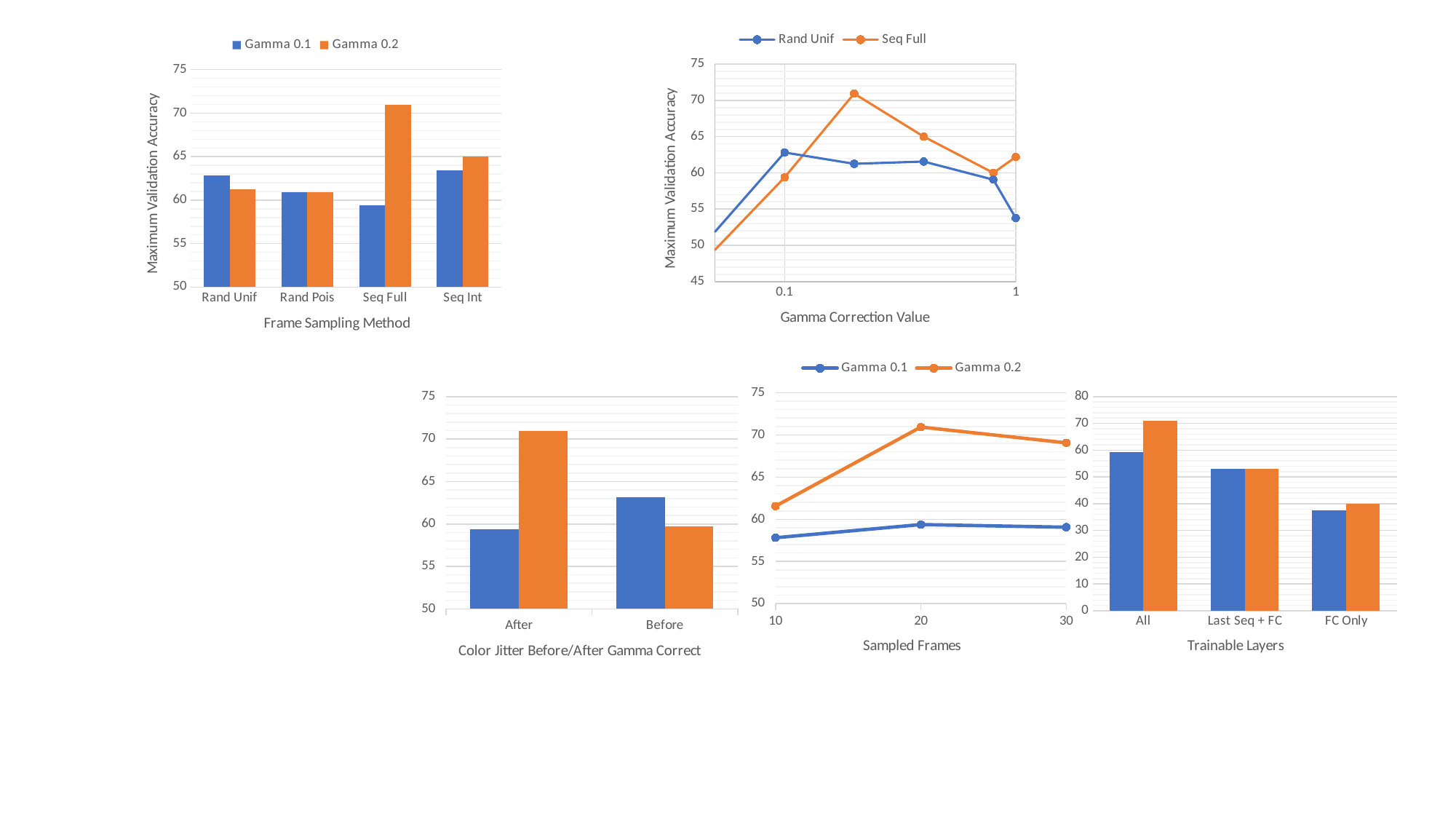

### Chart

| Category |  |  |
|---|---|---|

### Chart

| Category |  |  |
|---|---|---|
|  | 62.8125 | 61.25 |
|  | 60.9375 | 60.9375 |
|  | 59.375 | 70.9375 |
|  | 63.4375 | 65.0 |

### Chart

| Category |  |  |
|---|---|---|

### Chart

| Category |  |  |
|---|---|---|
| After | 59.375 | 70.9375 |
| Before | 63.125 | 59.6875 |

### Chart

| Category |  |  |
|---|---|---|
| All | 59.375 | 70.9375 |
| Last Seq + FC | 53.125 | 53.125 |
| FC Only | 37.5 | 40.0 |